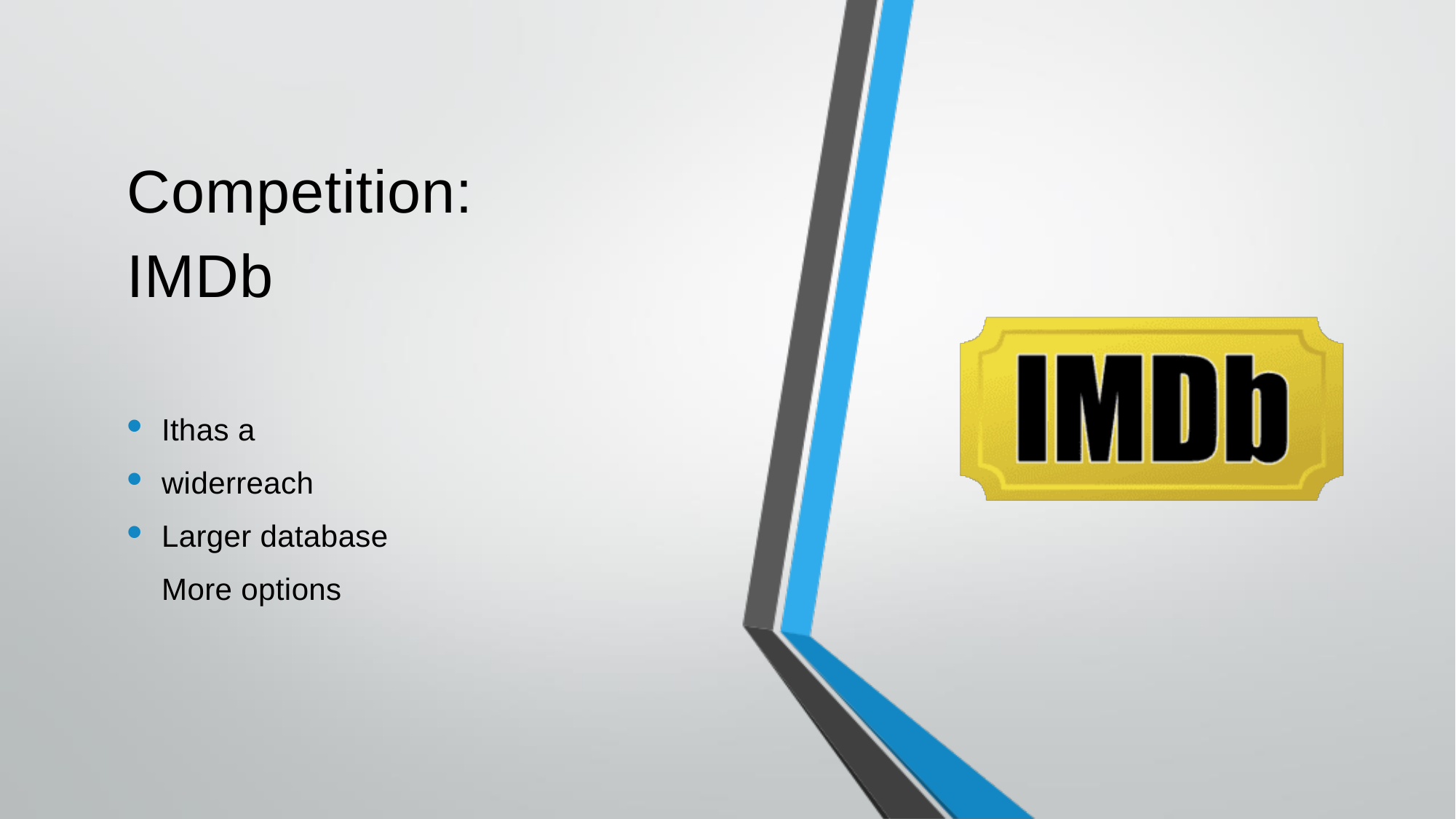

Competition: IMDb
Ithas a widerreach Larger database More options
• • •